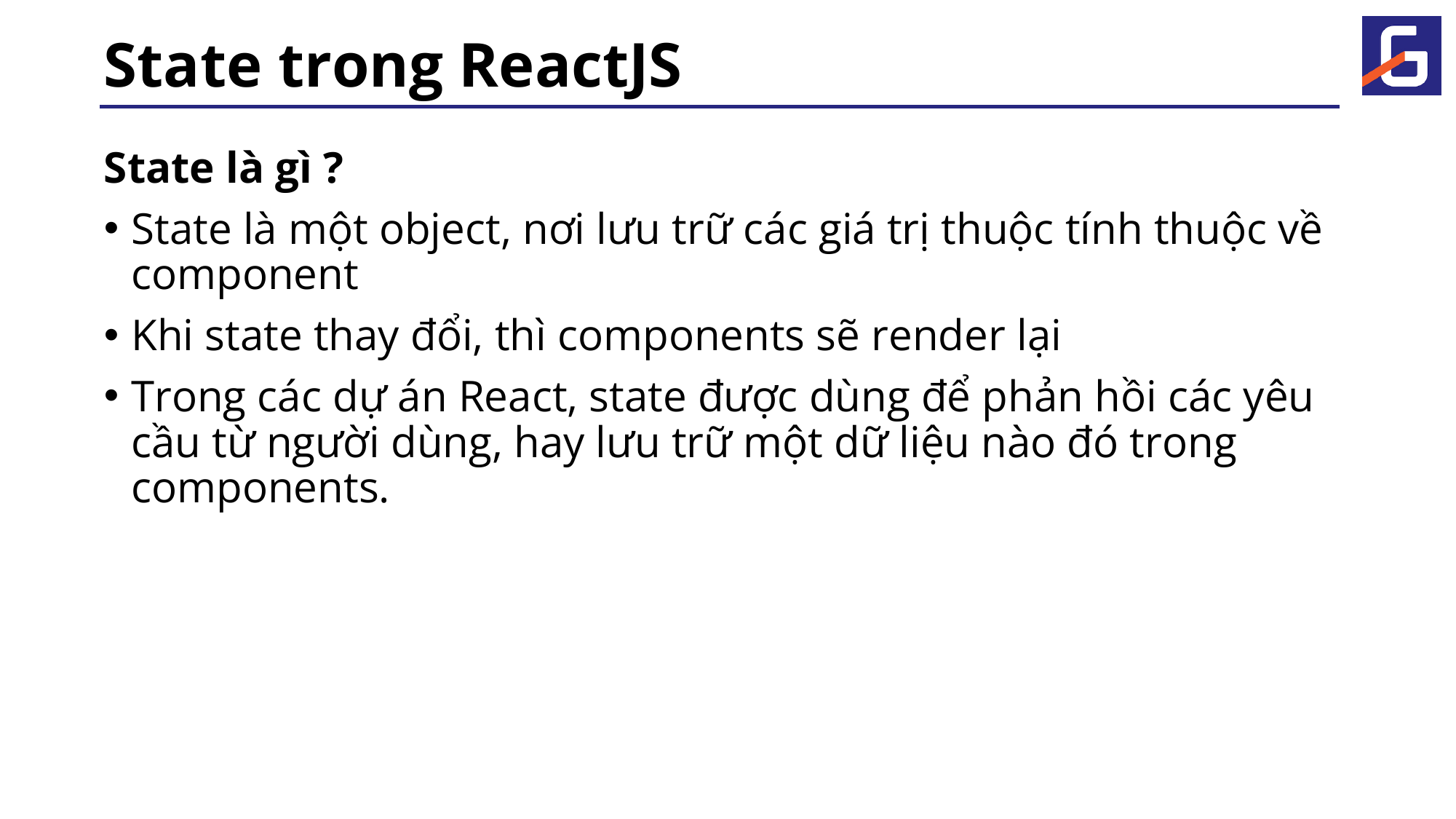

# State trong ReactJS
State là gì ?
State là một object, nơi lưu trữ các giá trị thuộc tính thuộc về component
Khi state thay đổi, thì components sẽ render lại
Trong các dự án React, state được dùng để phản hồi các yêu cầu từ người dùng, hay lưu trữ một dữ liệu nào đó trong components.